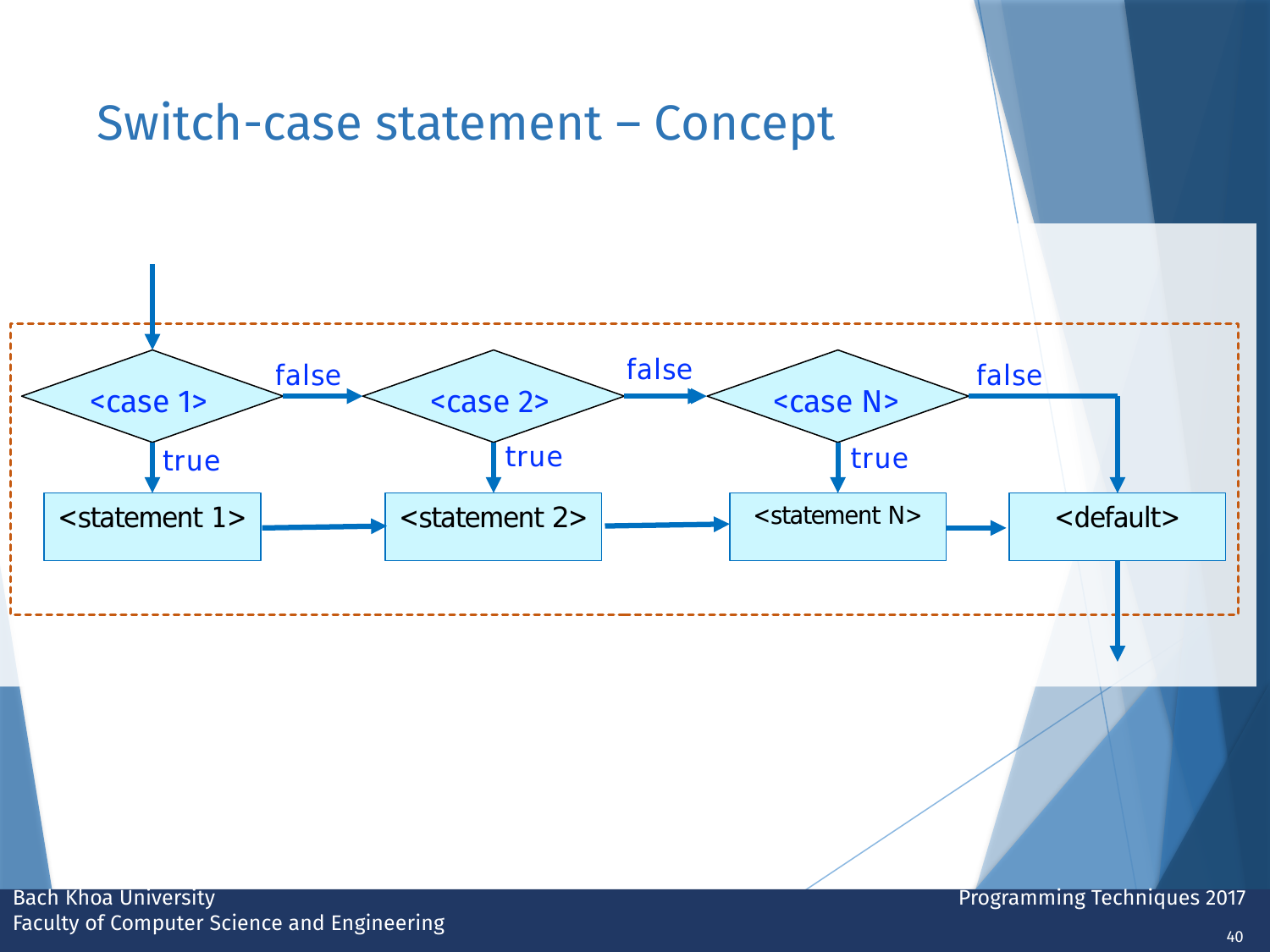

# Switch-case statement – Concept

false

<case 1>

<case 2>

<case N>
false
false
true
true
true
<statement 1>
<statement 2>
<statement N>
<default>
40